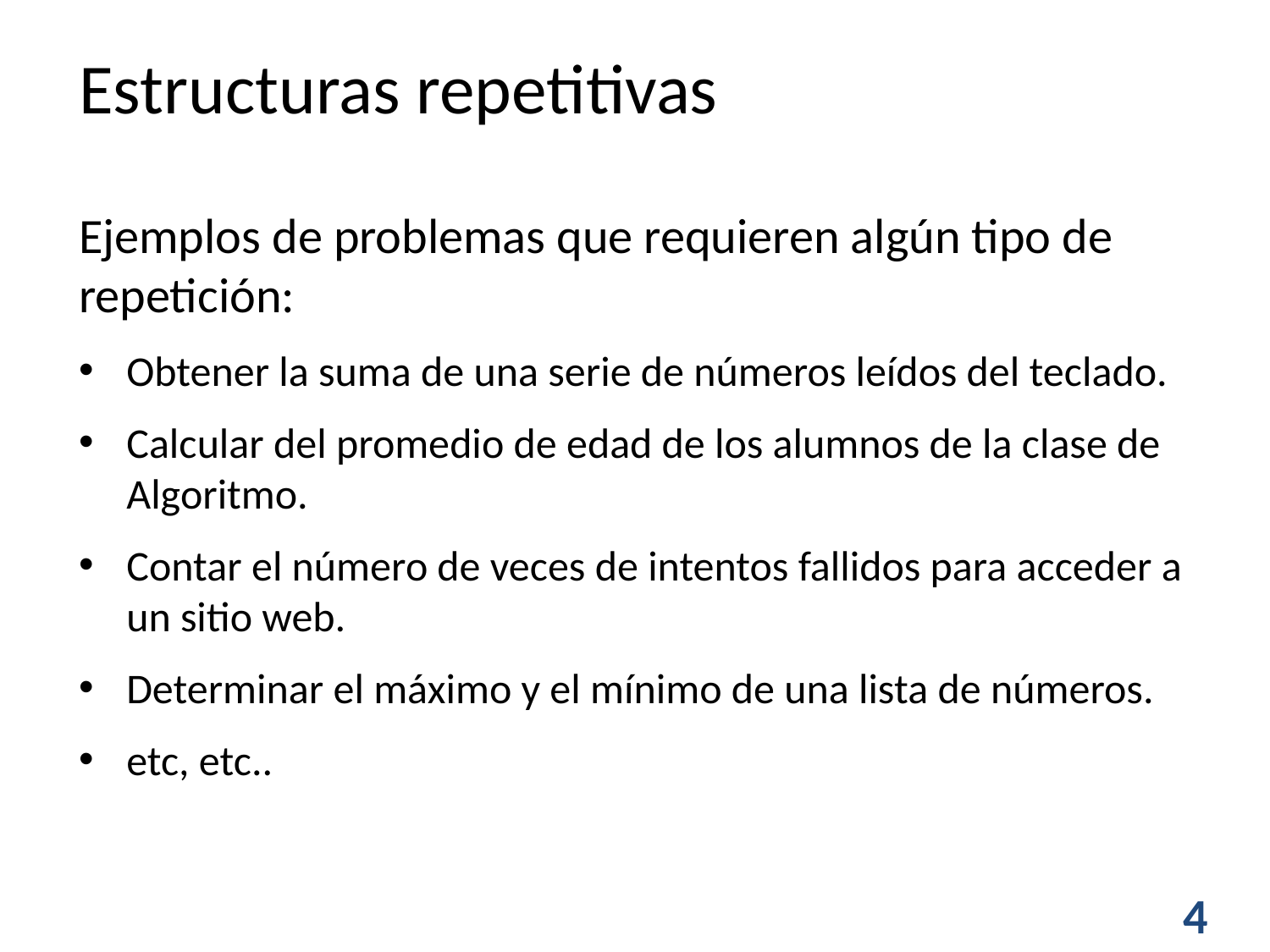

Estructuras repetitivas
Ejemplos de problemas que requieren algún tipo de repetición:
Obtener la suma de una serie de números leídos del teclado.
Calcular del promedio de edad de los alumnos de la clase de Algoritmo.
Contar el número de veces de intentos fallidos para acceder a un sitio web.
Determinar el máximo y el mínimo de una lista de números.
etc, etc..
4